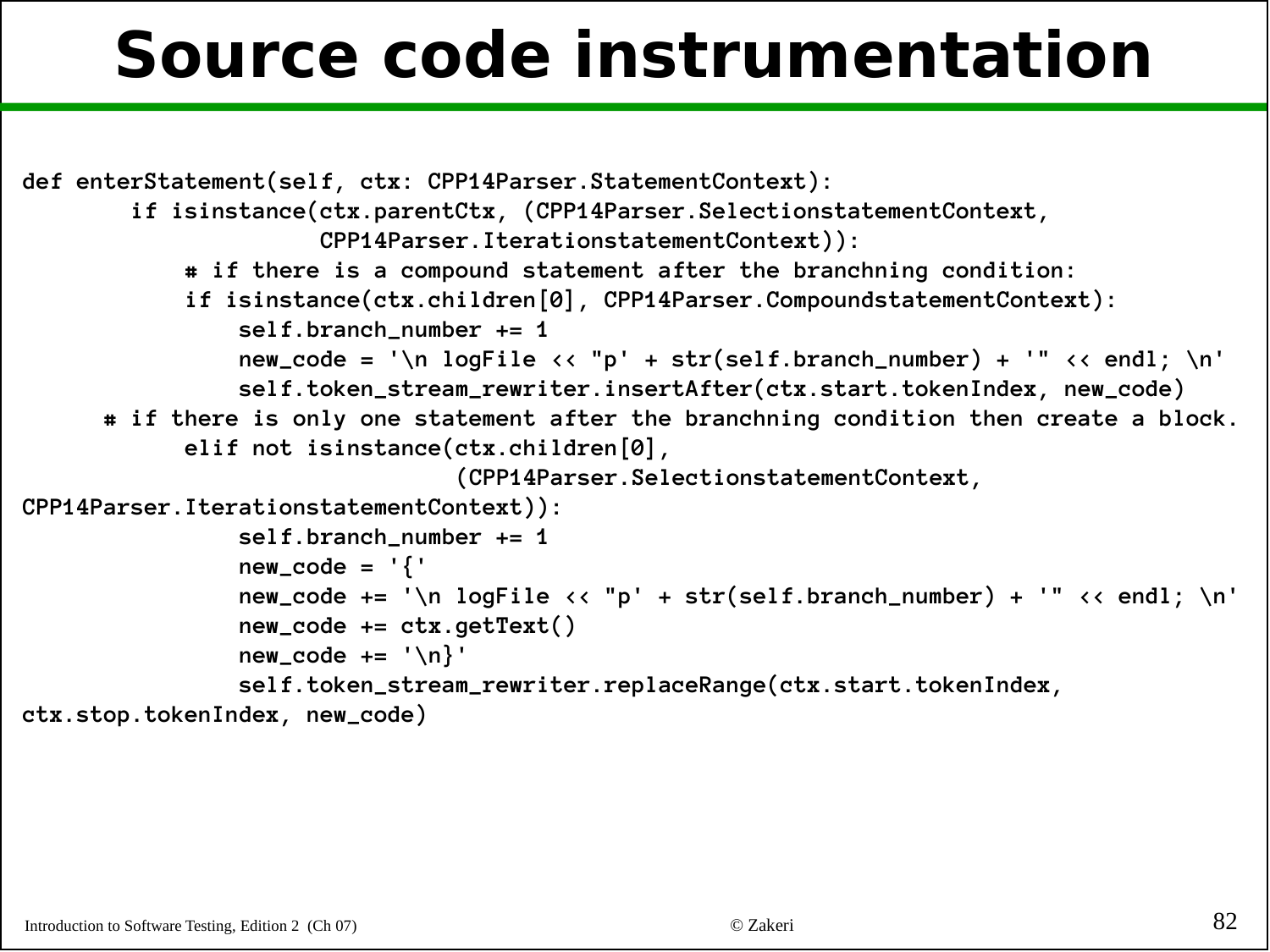

# Source code instrumentation
def enterStatement(self, ctx: CPP14Parser.StatementContext):
        if isinstance(ctx.parentCtx, (CPP14Parser.SelectionstatementContext,
                      CPP14Parser.IterationstatementContext)):
            # if there is a compound statement after the branchning condition:
            if isinstance(ctx.children[0], CPP14Parser.CompoundstatementContext):
                self.branch_number += 1
                new_code = '\n logFile << "p' + str(self.branch_number) + '" << endl; \n'
                self.token_stream_rewriter.insertAfter(ctx.start.tokenIndex, new_code)
      # if there is only one statement after the branchning condition then create a block.
            elif not isinstance(ctx.children[0],
                                (CPP14Parser.SelectionstatementContext, CPP14Parser.IterationstatementContext)):
                self.branch_number += 1
                new_code = '{'
                new_code += '\n logFile << "p' + str(self.branch_number) + '" << endl; \n'
                new_code += ctx.getText()
                new_code += '\n}'
                self.token_stream_rewriter.replaceRange(ctx.start.tokenIndex, ctx.stop.tokenIndex, new_code)
82
© Zakeri
Introduction to Software Testing, Edition 2  (Ch 07)